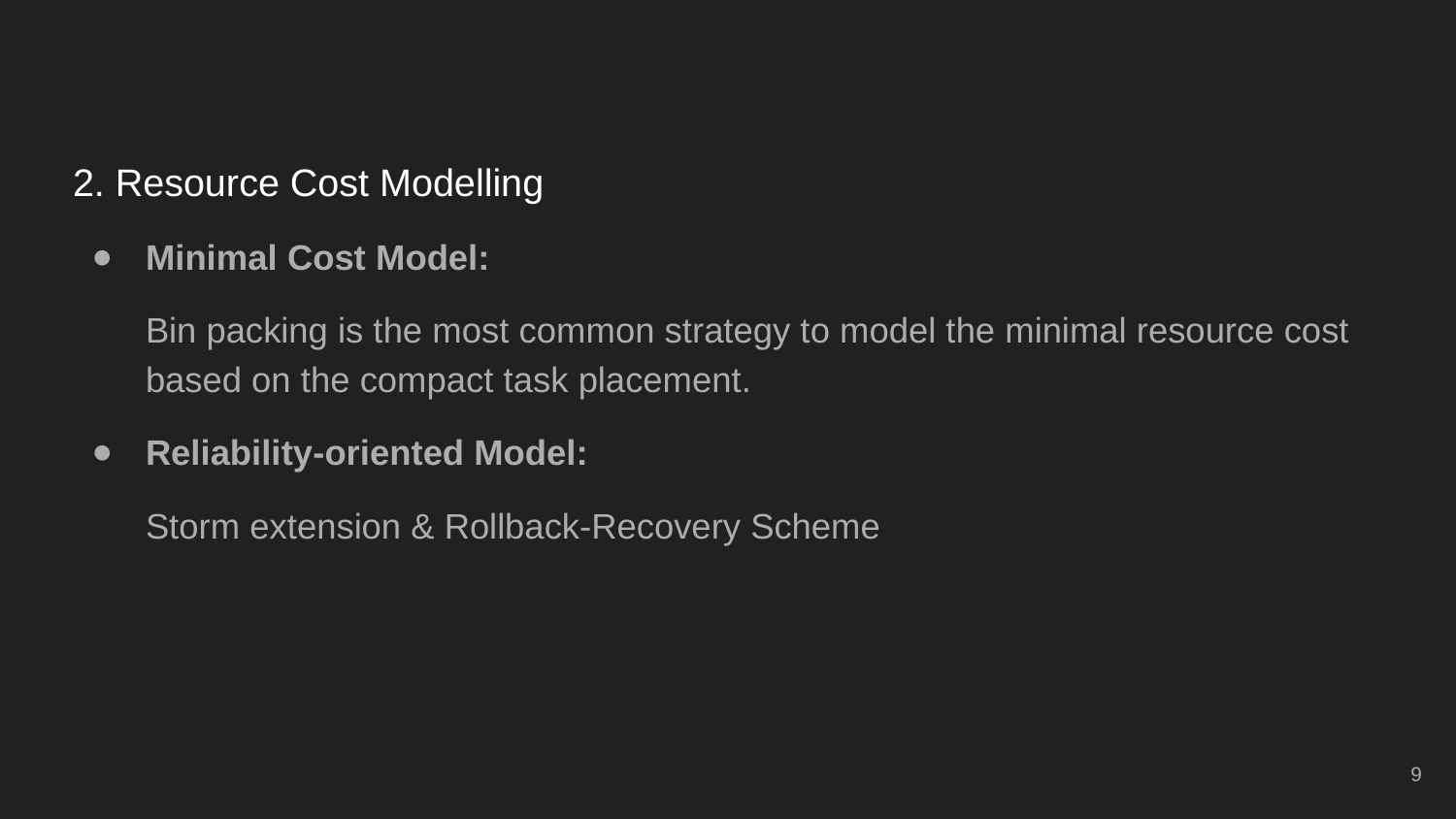

2. Resource Cost Modelling
Minimal Cost Model:
Bin packing is the most common strategy to model the minimal resource cost based on the compact task placement.
Reliability-oriented Model:
Storm extension & Rollback-Recovery Scheme

9